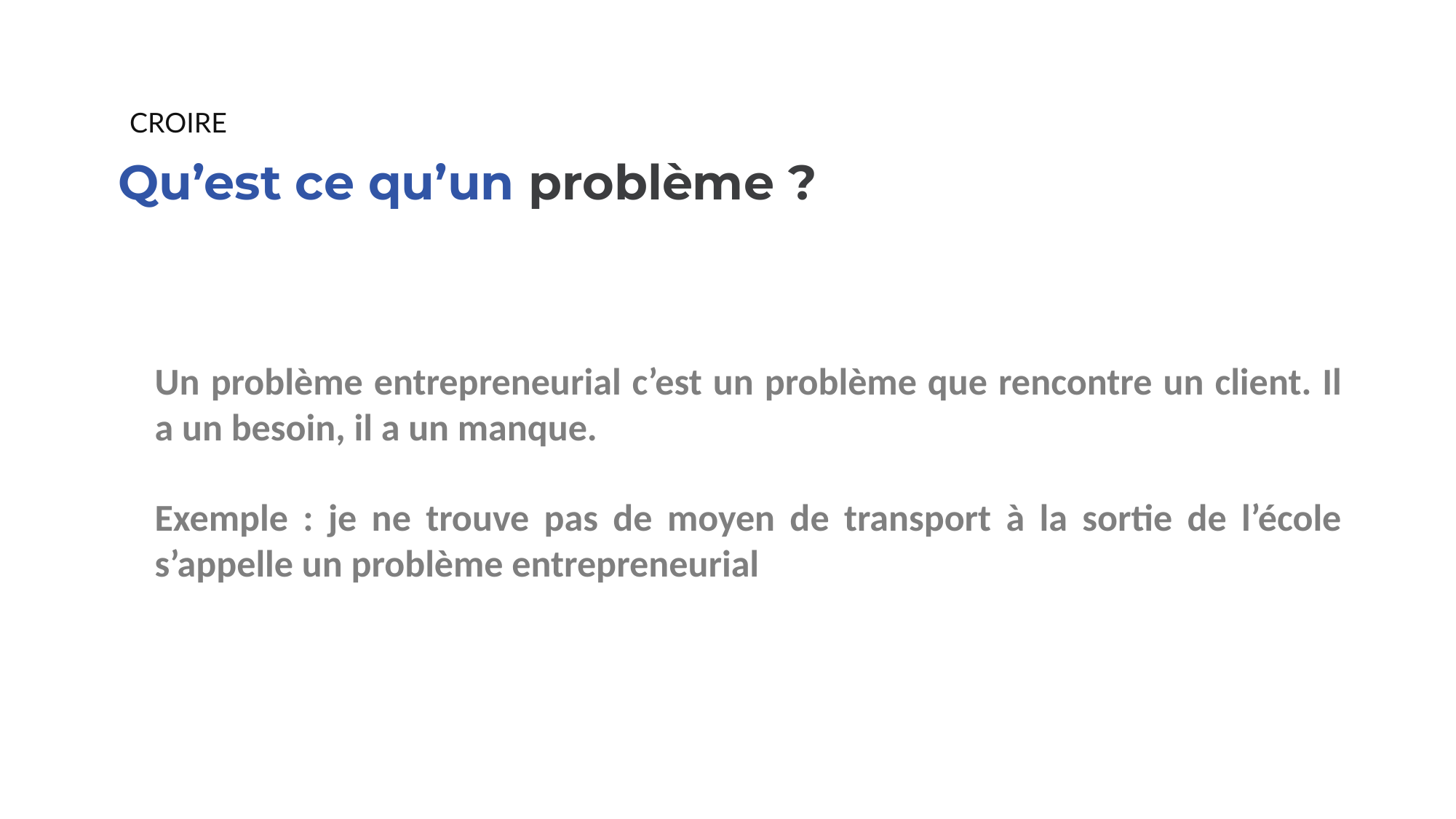

CROIRE
Qu’est ce qu’un problème ?
Un problème entrepreneurial c’est un problème que rencontre un client. Il a un besoin, il a un manque.

Exemple : je ne trouve pas de moyen de transport à la sortie de l’école s’appelle un problème entrepreneurial